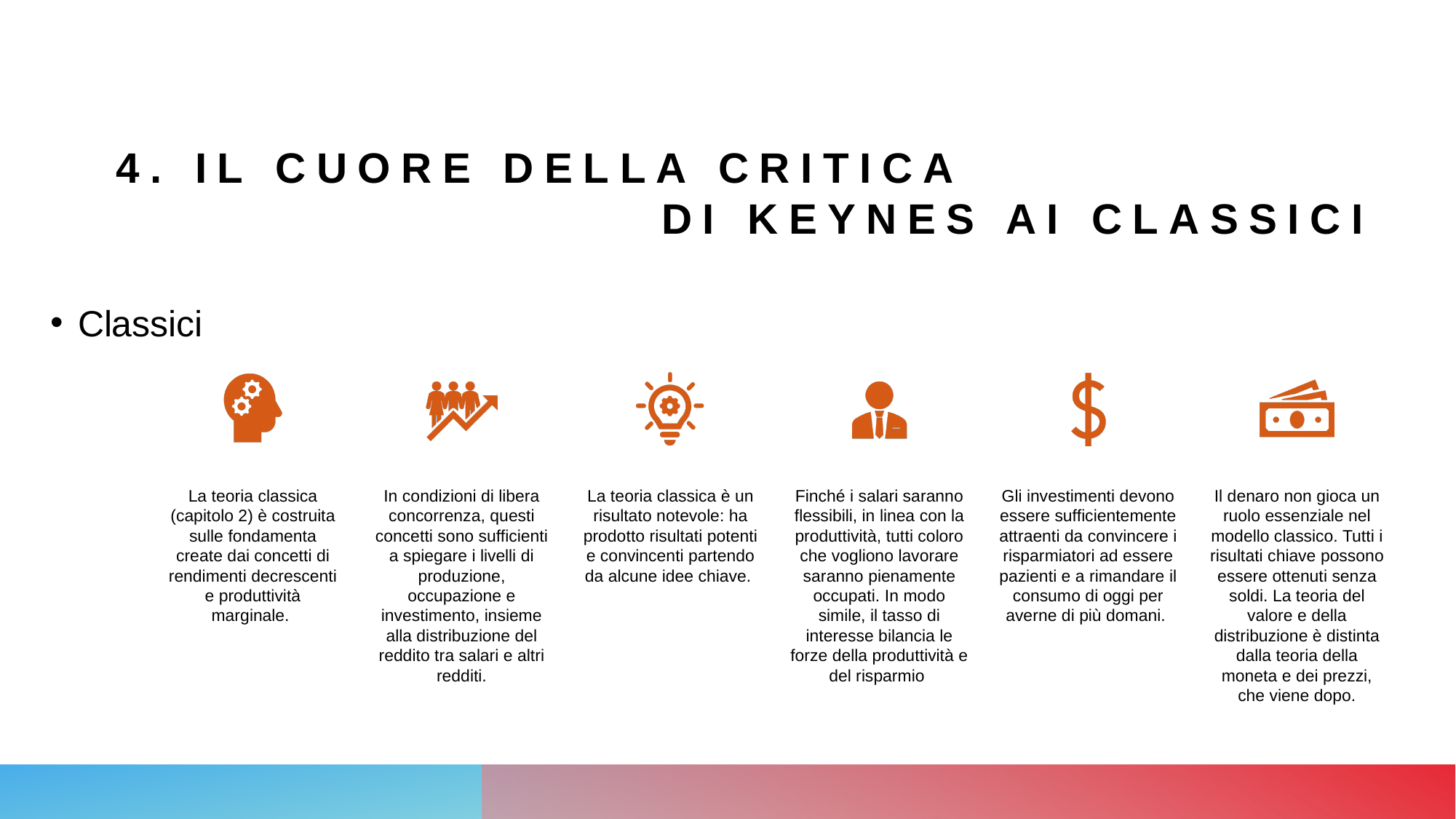

# 4. Il cuore della critica Di keynes ai classici
La teoria classica (capitolo 2) è costruita sulle fondamenta create dai concetti di rendimenti decrescenti e produttività marginale.
In condizioni di libera concorrenza, questi concetti sono sufficienti a spiegare i livelli di produzione, occupazione e investimento, insieme alla distribuzione del reddito tra salari e altri redditi.
La teoria classica è un risultato notevole: ha prodotto risultati potenti e convincenti partendo da alcune idee chiave.
Finché i salari saranno flessibili, in linea con la produttività, tutti coloro che vogliono lavorare saranno pienamente occupati. In modo simile, il tasso di interesse bilancia le forze della produttività e del risparmio
Gli investimenti devono essere sufficientemente attraenti da convincere i risparmiatori ad essere pazienti e a rimandare il consumo di oggi per averne di più domani.
Il denaro non gioca un ruolo essenziale nel modello classico. Tutti i risultati chiave possono essere ottenuti senza soldi. La teoria del valore e della distribuzione è distinta dalla teoria della moneta e dei prezzi, che viene dopo.
Classici